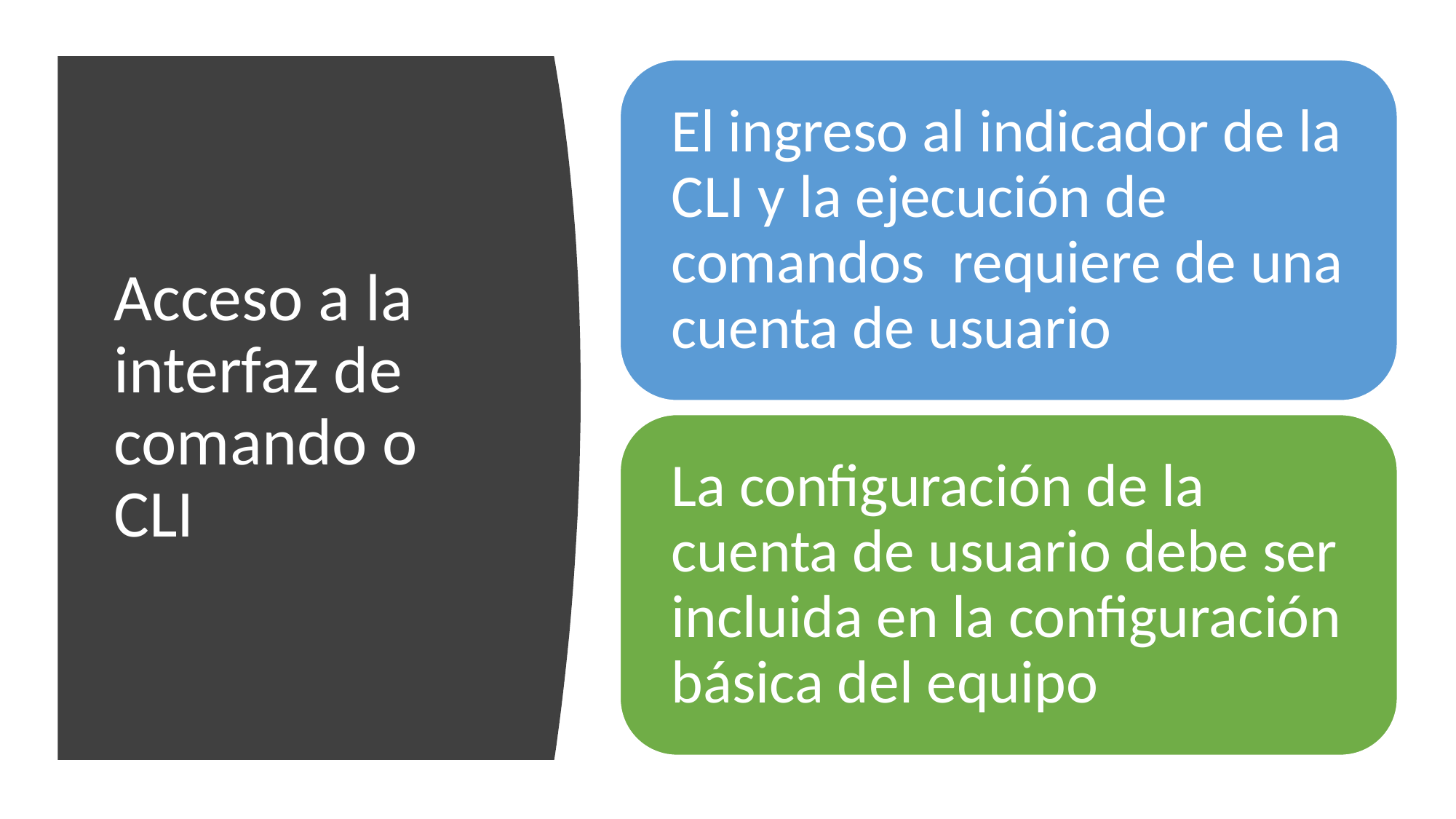

El ingreso al indicador de la CLI y la ejecución de comandos  requiere de una cuenta de usuario
La configuración de la cuenta de usuario debe ser incluida en la configuración básica del equipo

# Acceso a la interfaz de comando o CLI